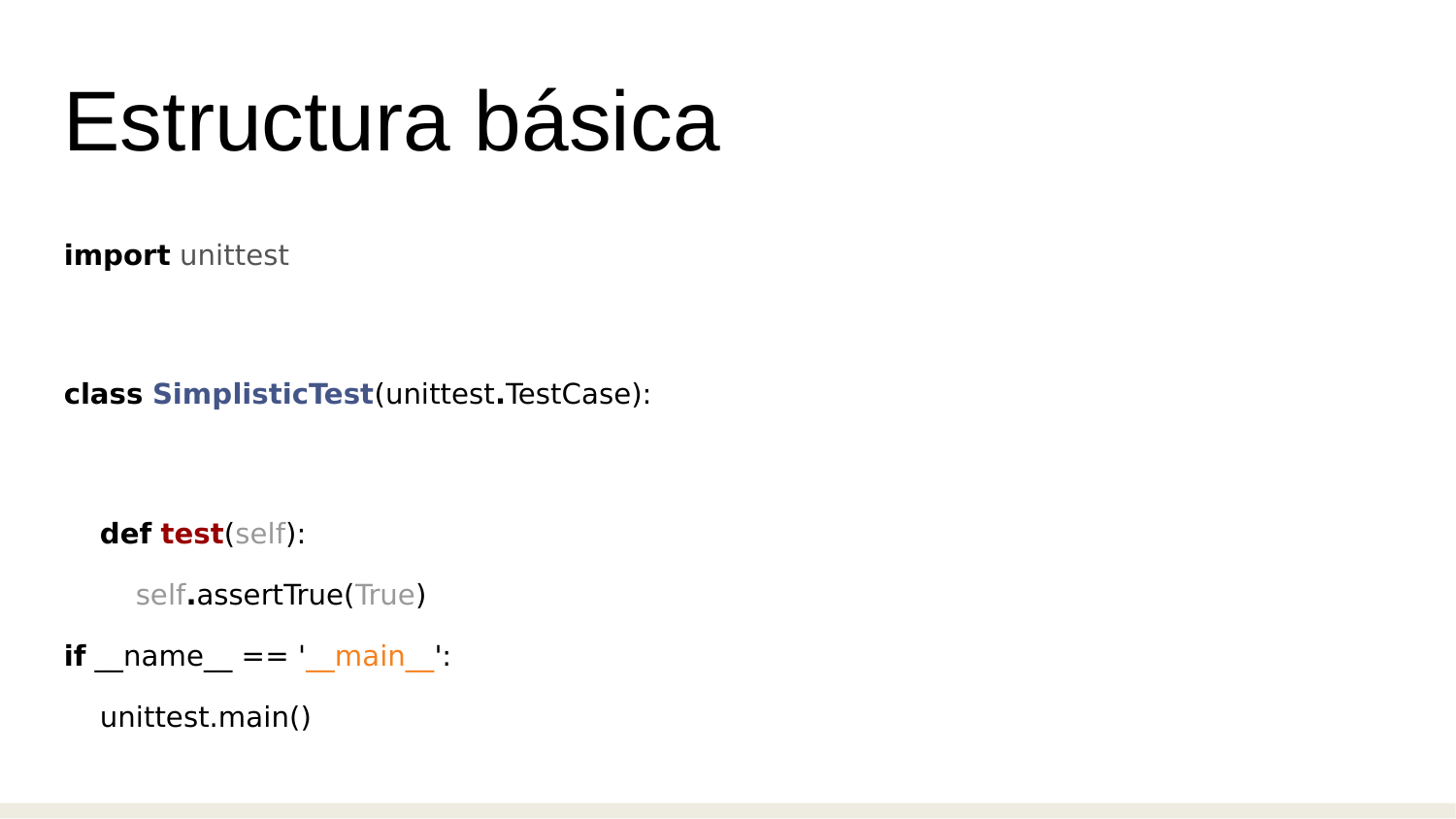

Estructura básica
import unittest
class SimplisticTest(unittest.TestCase):
    def test(self):
        self.assertTrue(True)
if __name__ == '__main__':
    unittest.main()